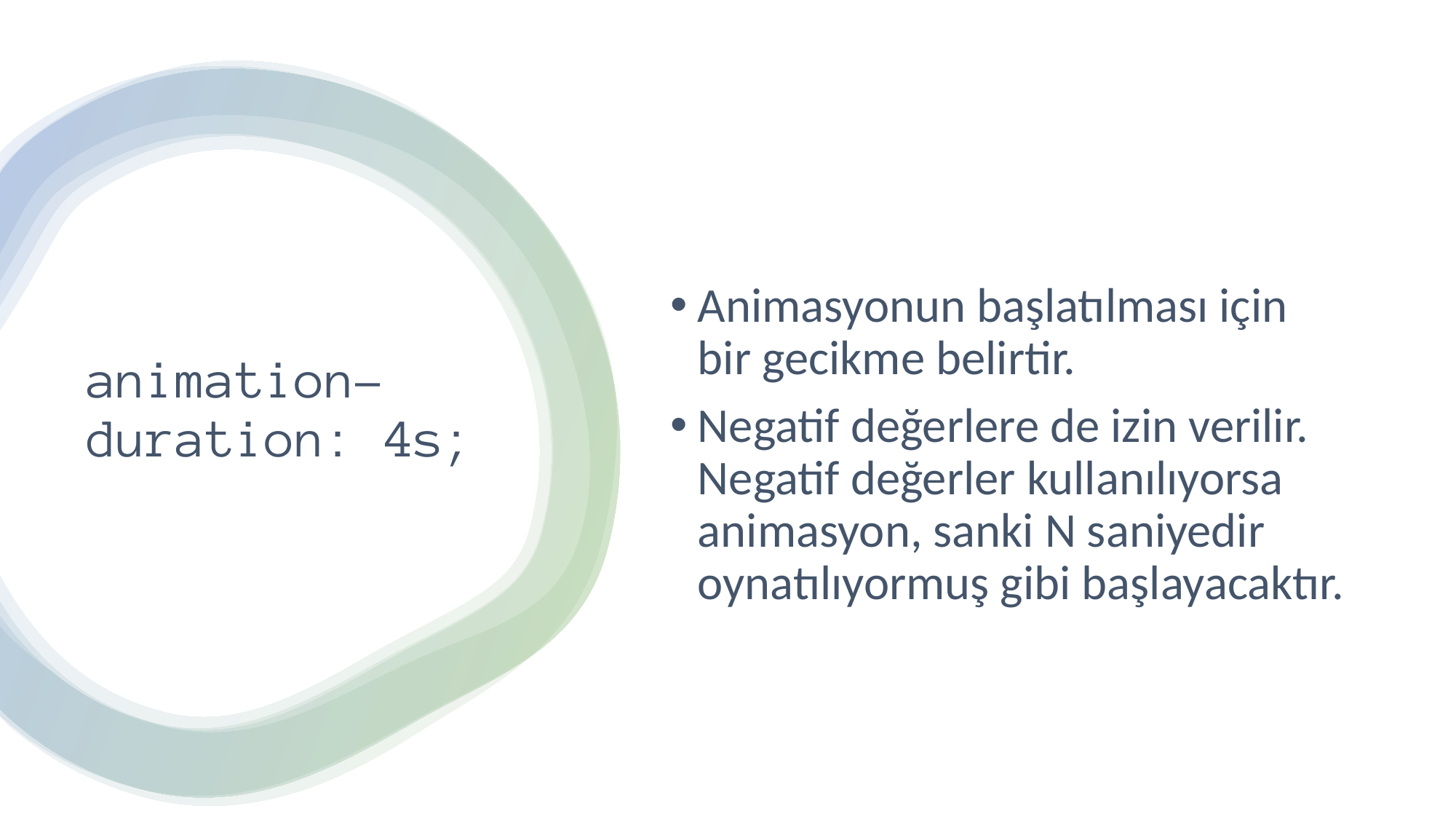

Animasyonun başlatılması için bir gecikme belirtir.
Negatif değerlere de izin verilir. Negatif değerler kullanılıyorsa animasyon, sanki N saniyedir oynatılıyormuş gibi başlayacaktır.
# animation-duration: 4s;